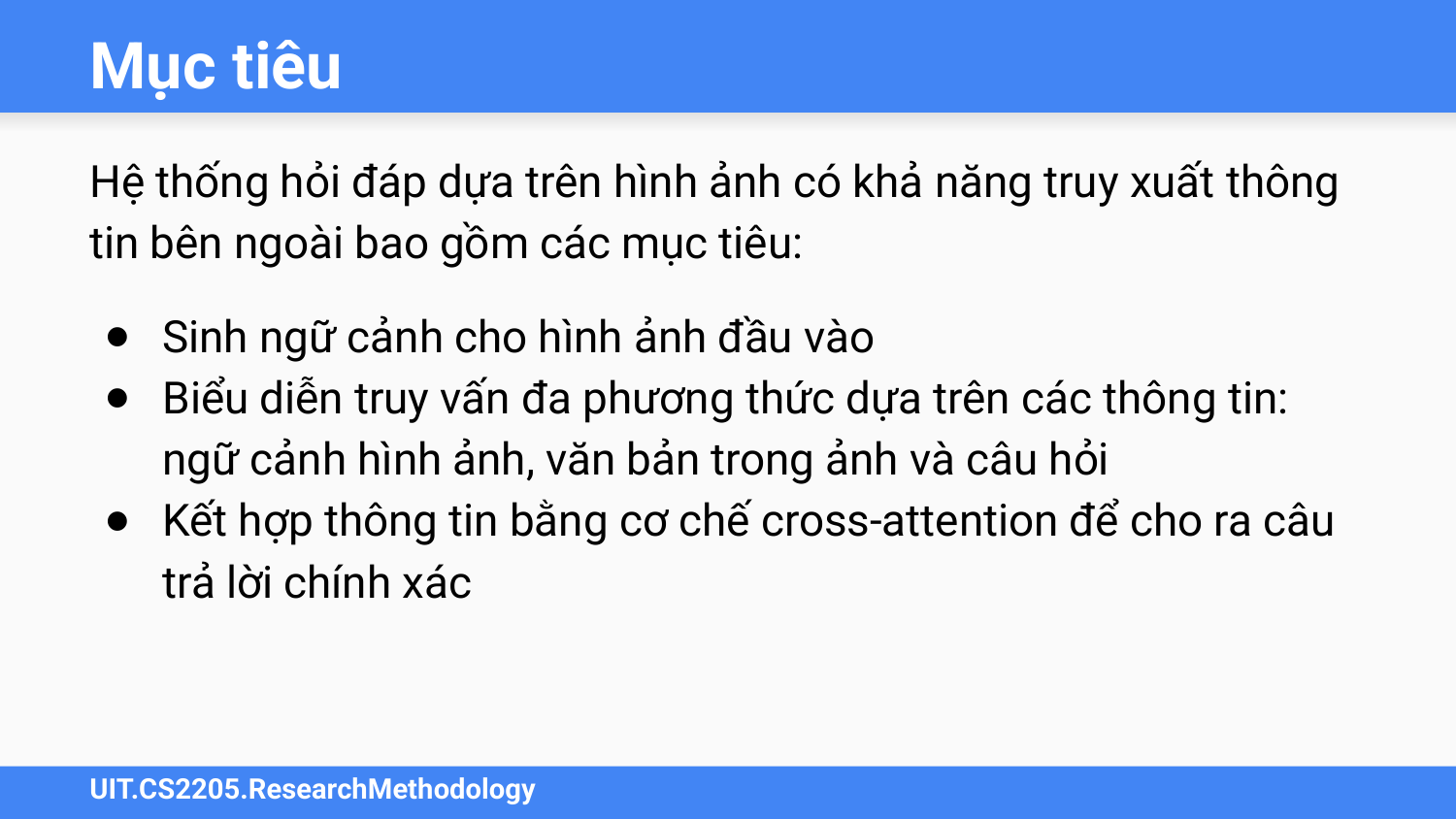

# Mục tiêu
Hệ thống hỏi đáp dựa trên hình ảnh có khả năng truy xuất thông tin bên ngoài bao gồm các mục tiêu:
Sinh ngữ cảnh cho hình ảnh đầu vào
Biểu diễn truy vấn đa phương thức dựa trên các thông tin: ngữ cảnh hình ảnh, văn bản trong ảnh và câu hỏi
Kết hợp thông tin bằng cơ chế cross-attention để cho ra câu trả lời chính xác